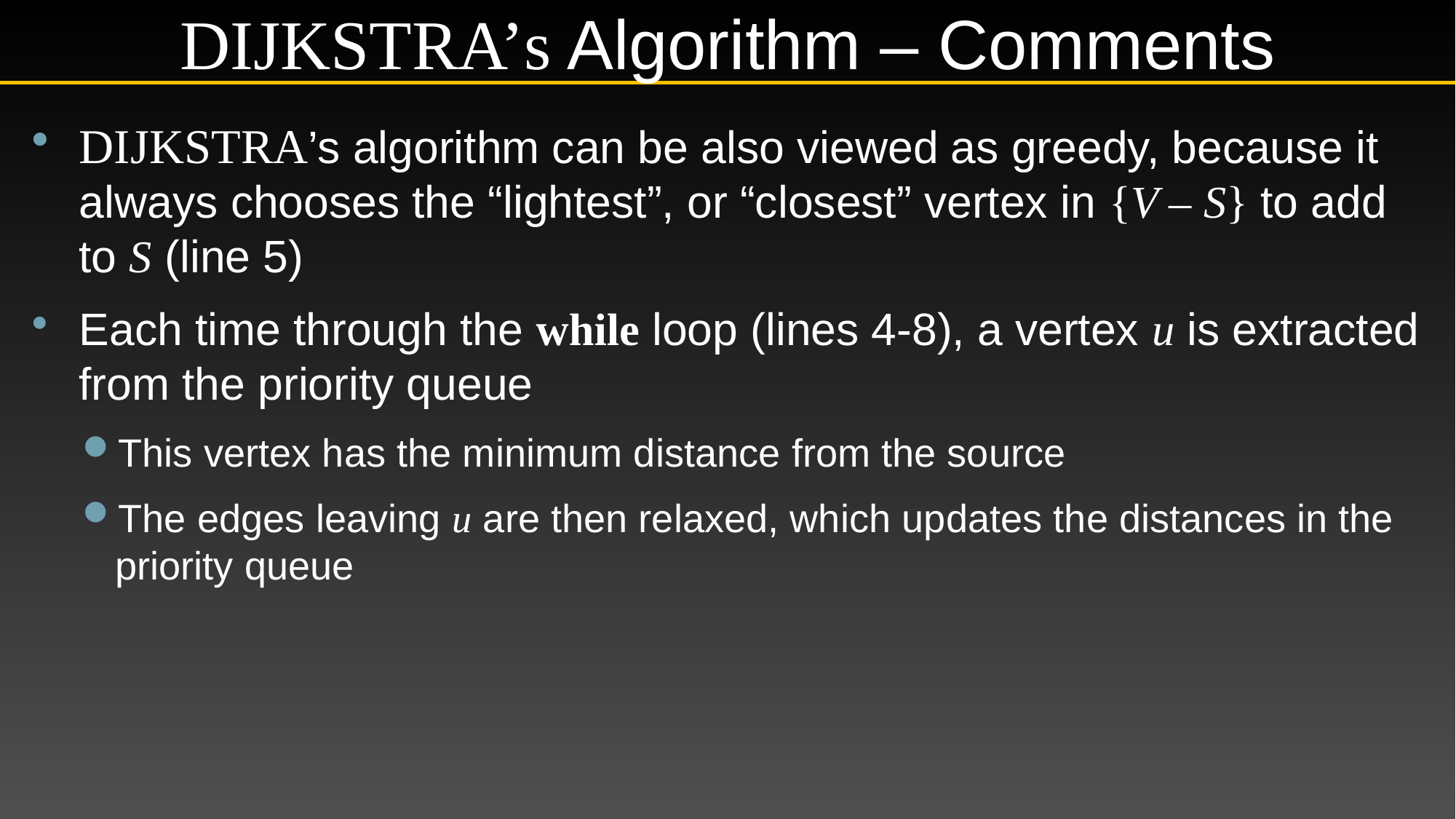

# Dijkstra’s Algorithm – Comments
Dijkstra’s algorithm can be also viewed as greedy, because it always chooses the “lightest”, or “closest” vertex in {V – S} to add to S (line 5)
Each time through the while loop (lines 4-8), a vertex u is extracted from the priority queue
This vertex has the minimum distance from the source
The edges leaving u are then relaxed, which updates the distances in the priority queue